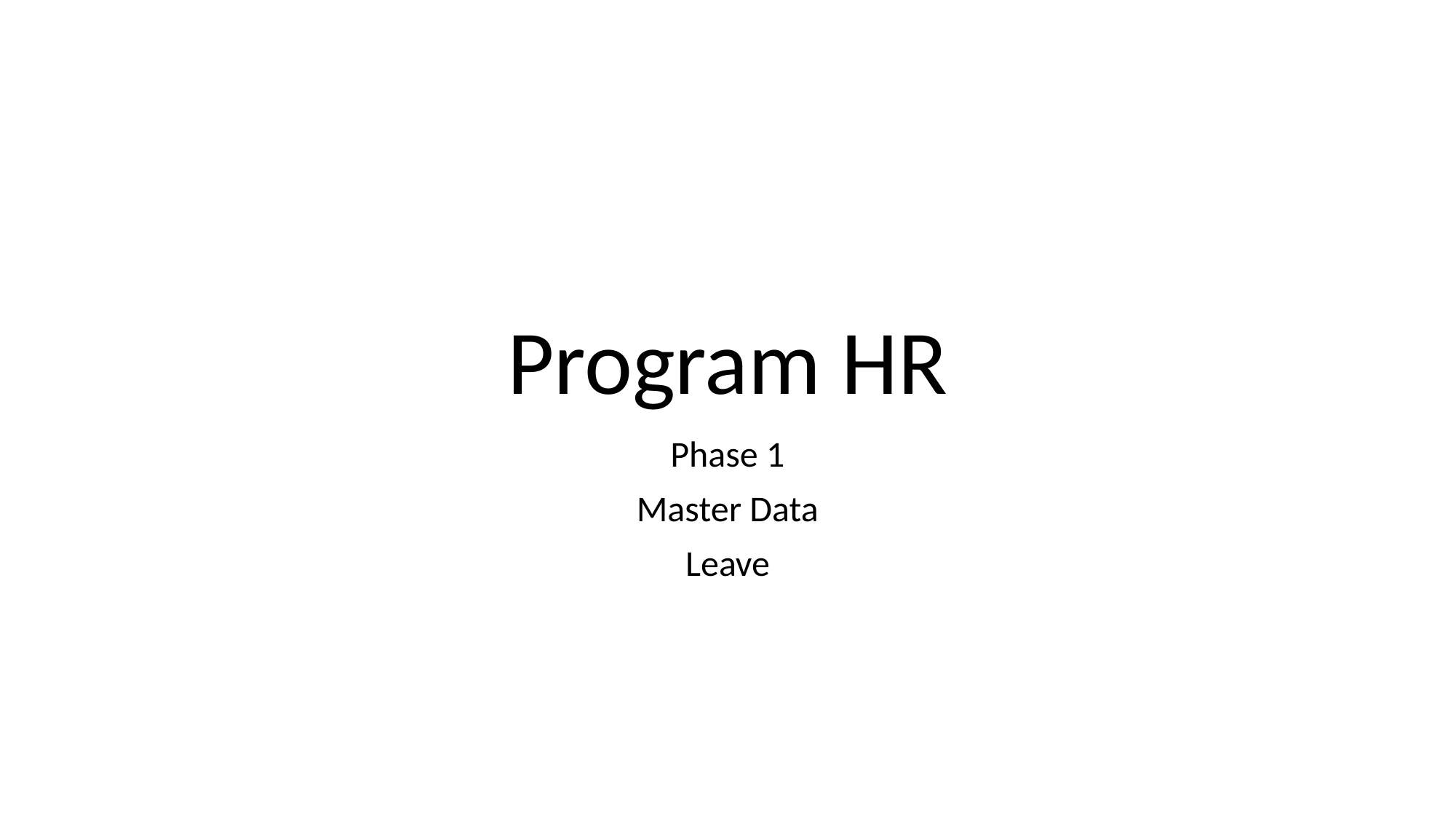

# Program HR
Phase 1
Master Data
Leave